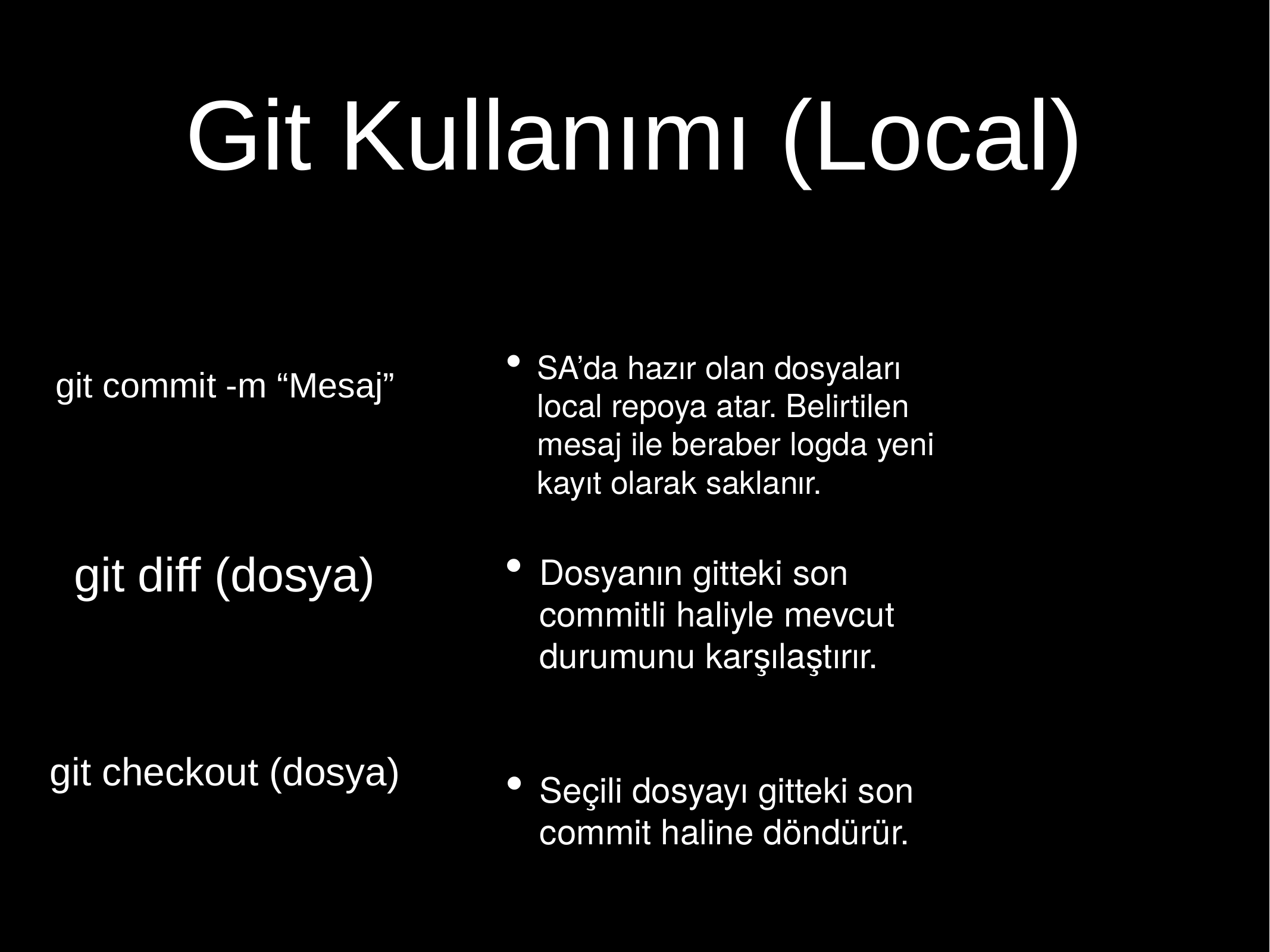

# Git Kullanımı (Local)
SA’da hazır olan dosyaları local repoya atar. Belirtilen mesaj ile beraber logda yeni kayıt olarak saklanır.
git commit -m “Mesaj”
Dosyanın gitteki son commitli haliyle mevcut durumunu karşılaştırır.
git diff (dosya)
Seçili dosyayı gitteki son commit haline döndürür.
git checkout (dosya)